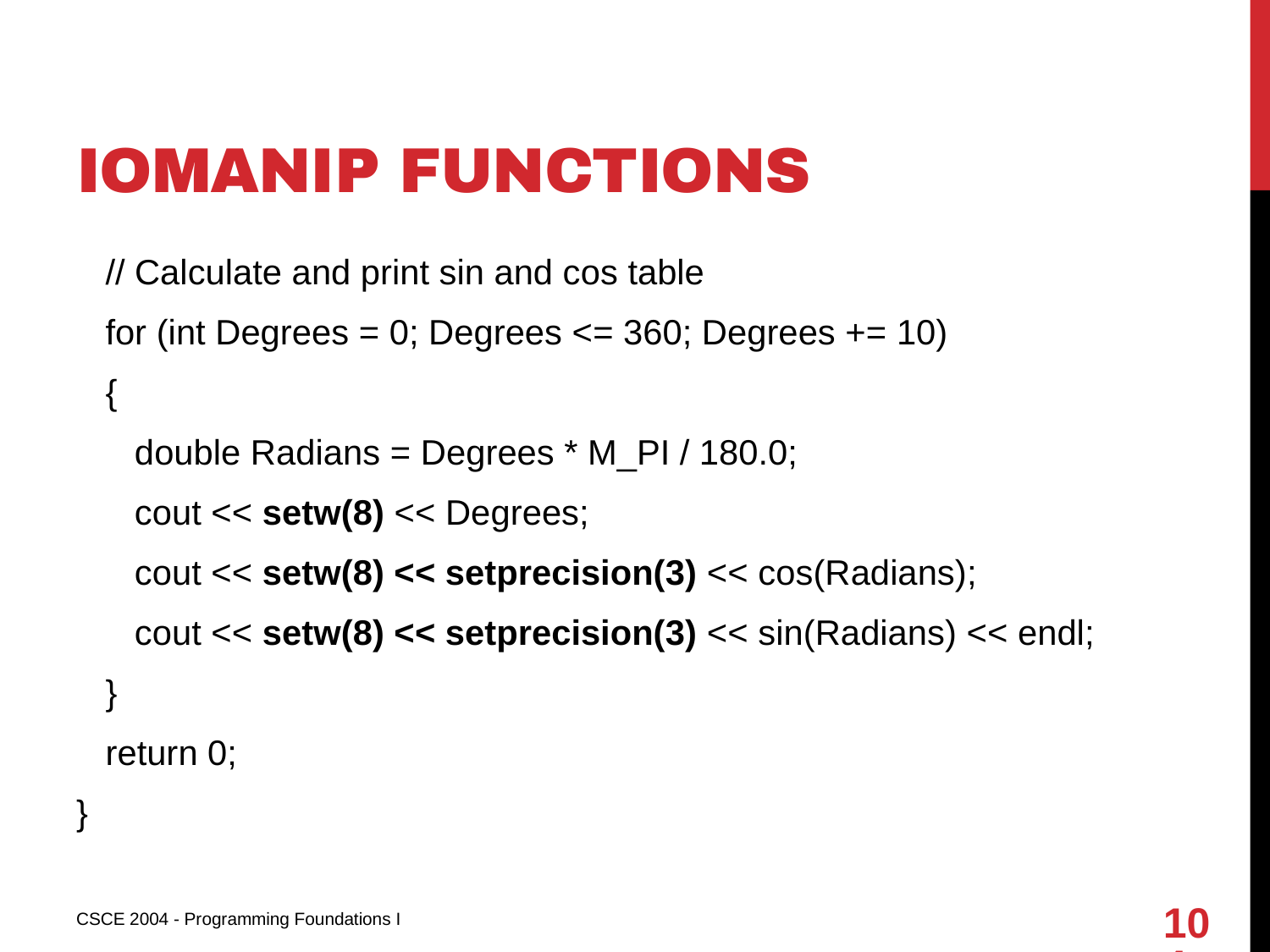

# Iomanip functions
   // Calculate and print sin and cos table
   for (int Degrees = 0; Degrees <= 360; Degrees += 10)
   {
      double Radians = Degrees * M_PI / 180.0;
      cout << setw(8) << Degrees;
      cout << setw(8) << setprecision(3) << cos(Radians);
      cout << setw(8) << setprecision(3) << sin(Radians) << endl;
   }
   return 0;
}
104
CSCE 2004 - Programming Foundations I